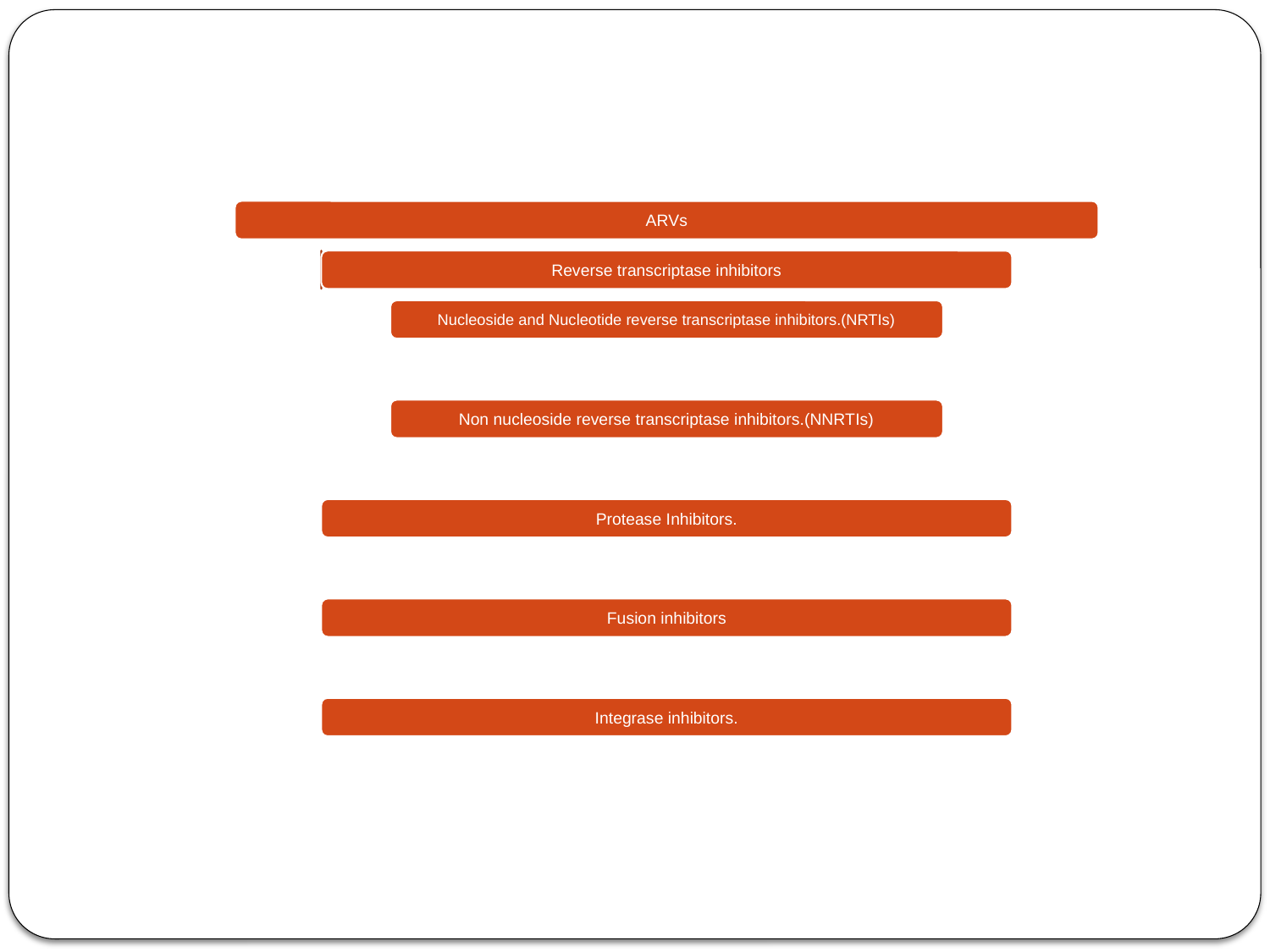

#
ARVs
Reverse transcriptase inhibitors
Nucleoside and Nucleotide reverse transcriptase inhibitors.(NRTIs)
Non nucleoside reverse transcriptase inhibitors.(NNRTIs)
Protease Inhibitors.
Integrase inhibitors.
Fusion inhibitors